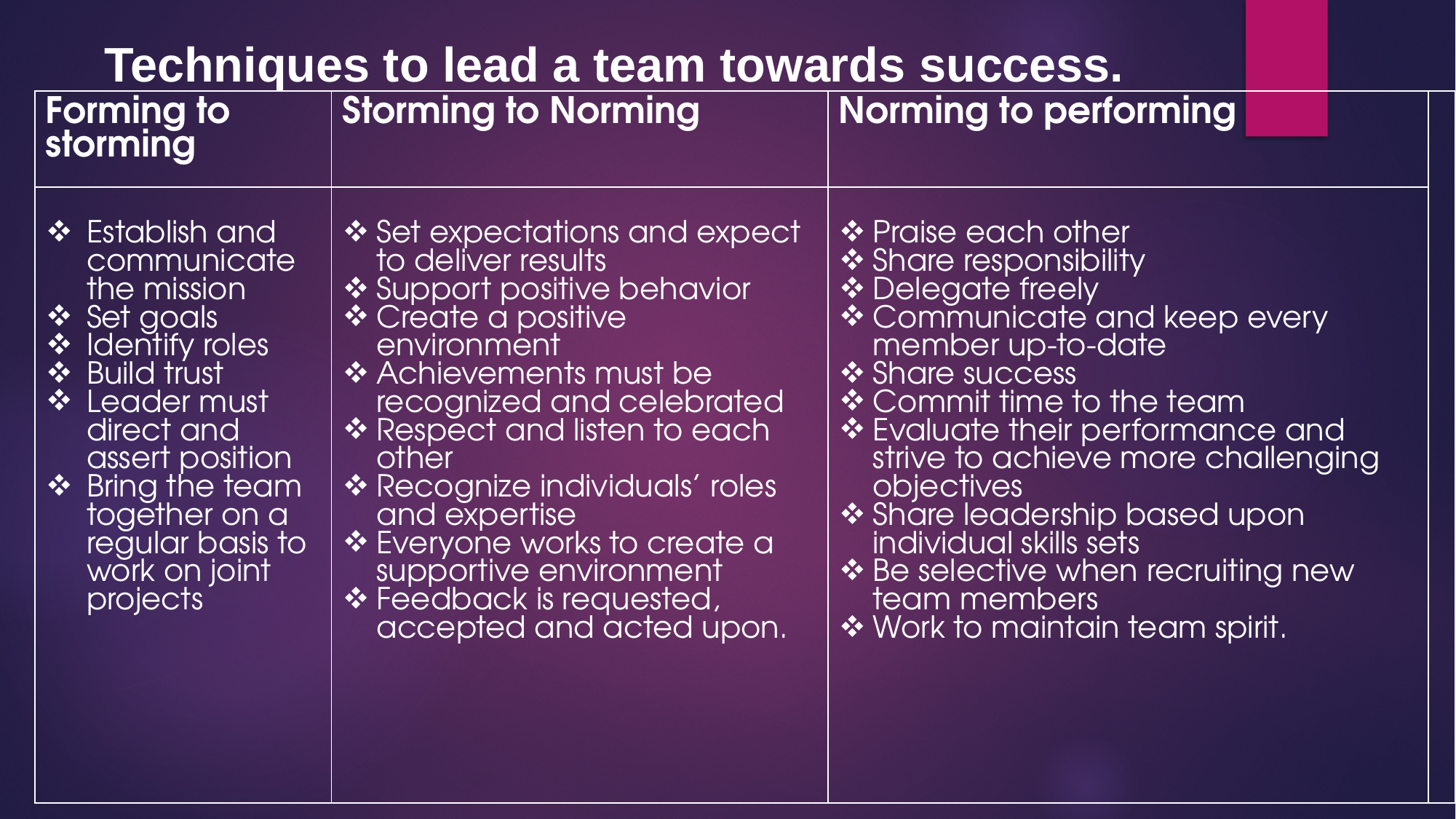

Techniques to lead a team towards success.
| Forming to storming | Storming to Norming | Norming to performing |  |
| --- | --- | --- | --- |
| Establish and communicate the mission Set goals Identify roles Build trust Leader must direct and assert position Bring the team together on a regular basis to work on joint projects | Set expectations and expect to deliver results Support positive behavior Create a positive environment Achievements must be recognized and celebrated Respect and listen to each other Recognize individuals’ roles and expertise Everyone works to create a supportive environment Feedback is requested, accepted and acted upon. | Praise each other Share responsibility Delegate freely Communicate and keep every member up-to-date Share success Commit time to the team Evaluate their performance and strive to achieve more challenging objectives Share leadership based upon individual skills sets Be selective when recruiting new team members Work to maintain team spirit. |  |